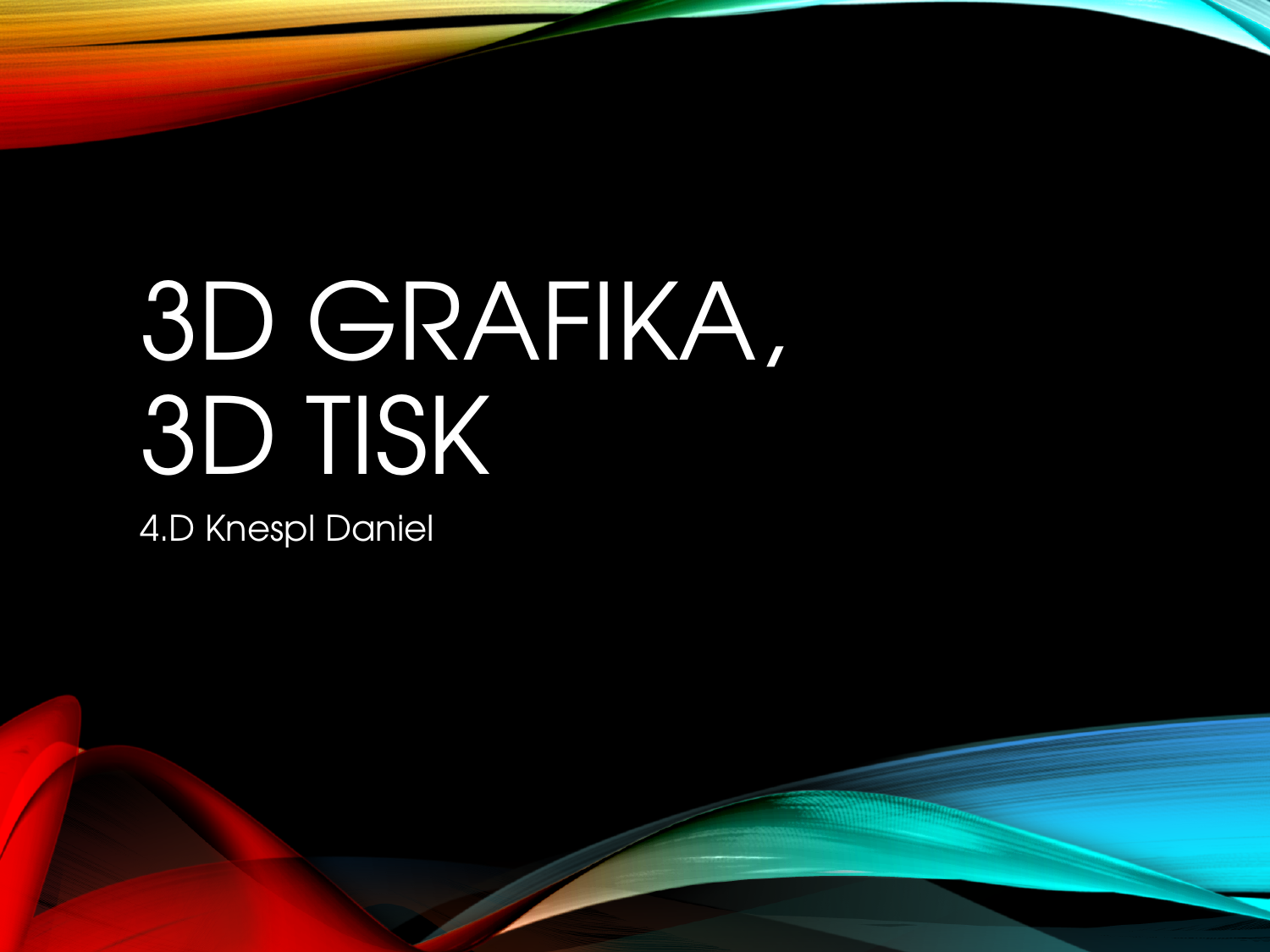

# 3D grafika, 3D tisk
4.D Knespl Daniel